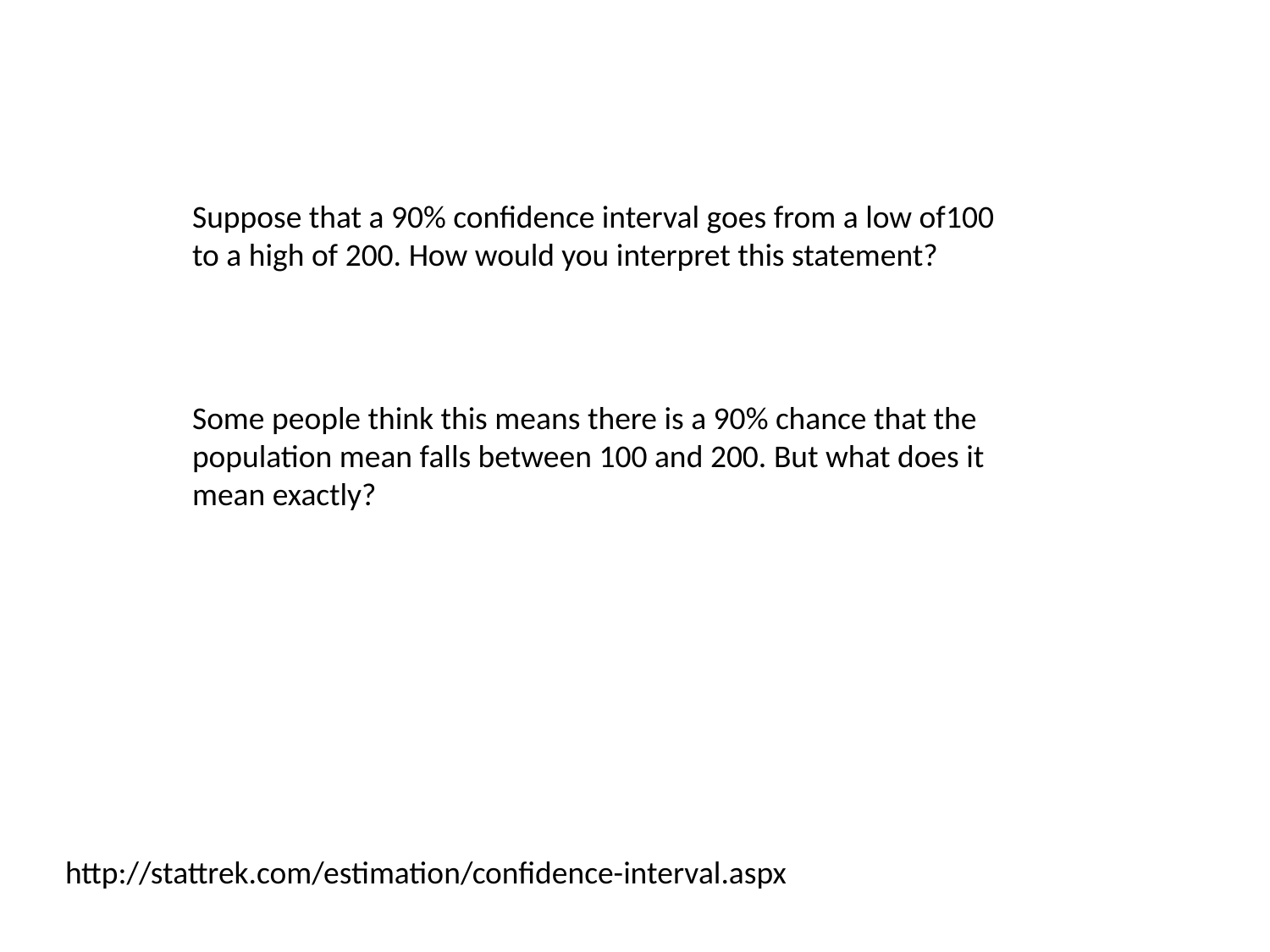

Suppose that a 90% confidence interval goes from a low of100 to a high of 200. How would you interpret this statement?
Some people think this means there is a 90% chance that the population mean falls between 100 and 200. But what does it mean exactly?
http://stattrek.com/estimation/confidence-interval.aspx